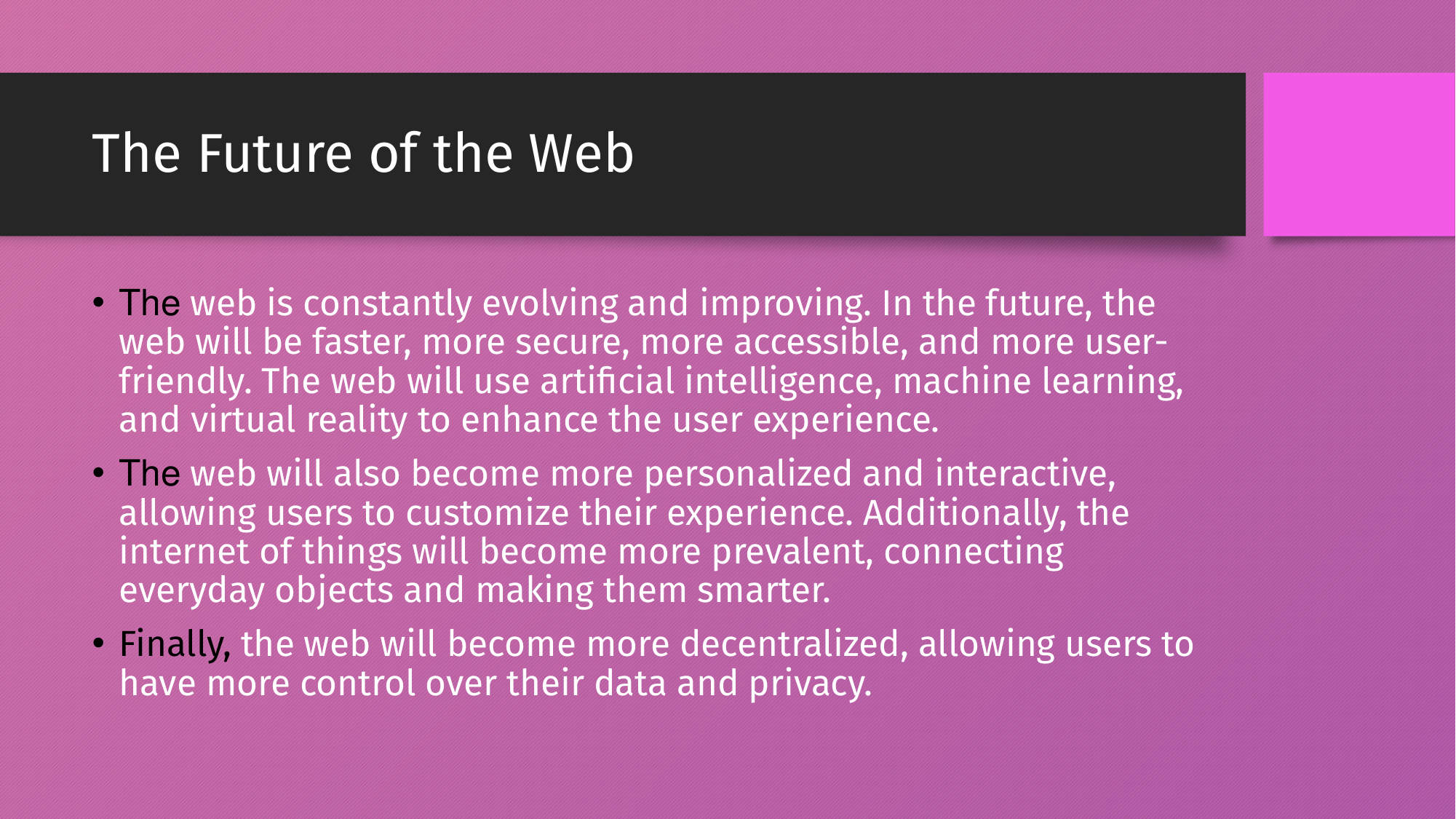

# The Future of the Web
The web is constantly evolving and improving. In the future, the web will be faster, more secure, more accessible, and more user-friendly. The web will use artificial intelligence, machine learning, and virtual reality to enhance the user experience.
The web will also become more personalized and interactive, allowing users to customize their experience. Additionally, the internet of things will become more prevalent, connecting everyday objects and making them smarter.
Finally, the web will become more decentralized, allowing users to have more control over their data and privacy.